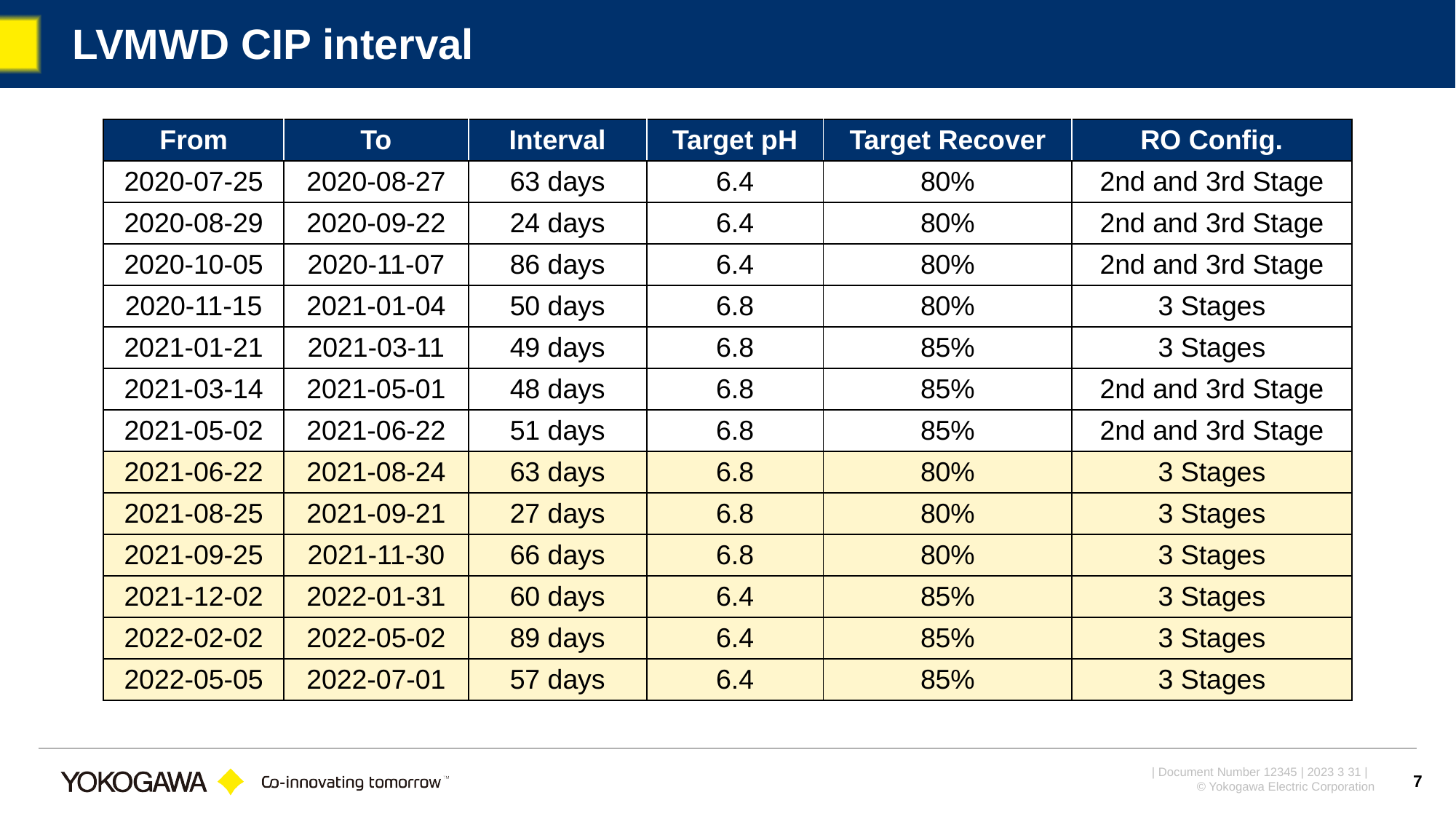

# LVMWD CIP interval
| From | To | Interval | Target pH | Target Recover | RO Config. |
| --- | --- | --- | --- | --- | --- |
| 2020-07-25 | 2020-08-27 | 63 days | 6.4 | 80% | 2nd and 3rd Stage |
| 2020-08-29 | 2020-09-22 | 24 days | 6.4 | 80% | 2nd and 3rd Stage |
| 2020-10-05 | 2020-11-07 | 86 days | 6.4 | 80% | 2nd and 3rd Stage |
| 2020-11-15 | 2021-01-04 | 50 days | 6.8 | 80% | 3 Stages |
| 2021-01-21 | 2021-03-11 | 49 days | 6.8 | 85% | 3 Stages |
| 2021-03-14 | 2021-05-01 | 48 days | 6.8 | 85% | 2nd and 3rd Stage |
| 2021-05-02 | 2021-06-22 | 51 days | 6.8 | 85% | 2nd and 3rd Stage |
| 2021-06-22 | 2021-08-24 | 63 days | 6.8 | 80% | 3 Stages |
| 2021-08-25 | 2021-09-21 | 27 days | 6.8 | 80% | 3 Stages |
| 2021-09-25 | 2021-11-30 | 66 days | 6.8 | 80% | 3 Stages |
| 2021-12-02 | 2022-01-31 | 60 days | 6.4 | 85% | 3 Stages |
| 2022-02-02 | 2022-05-02 | 89 days | 6.4 | 85% | 3 Stages |
| 2022-05-05 | 2022-07-01 | 57 days | 6.4 | 85% | 3 Stages |
7